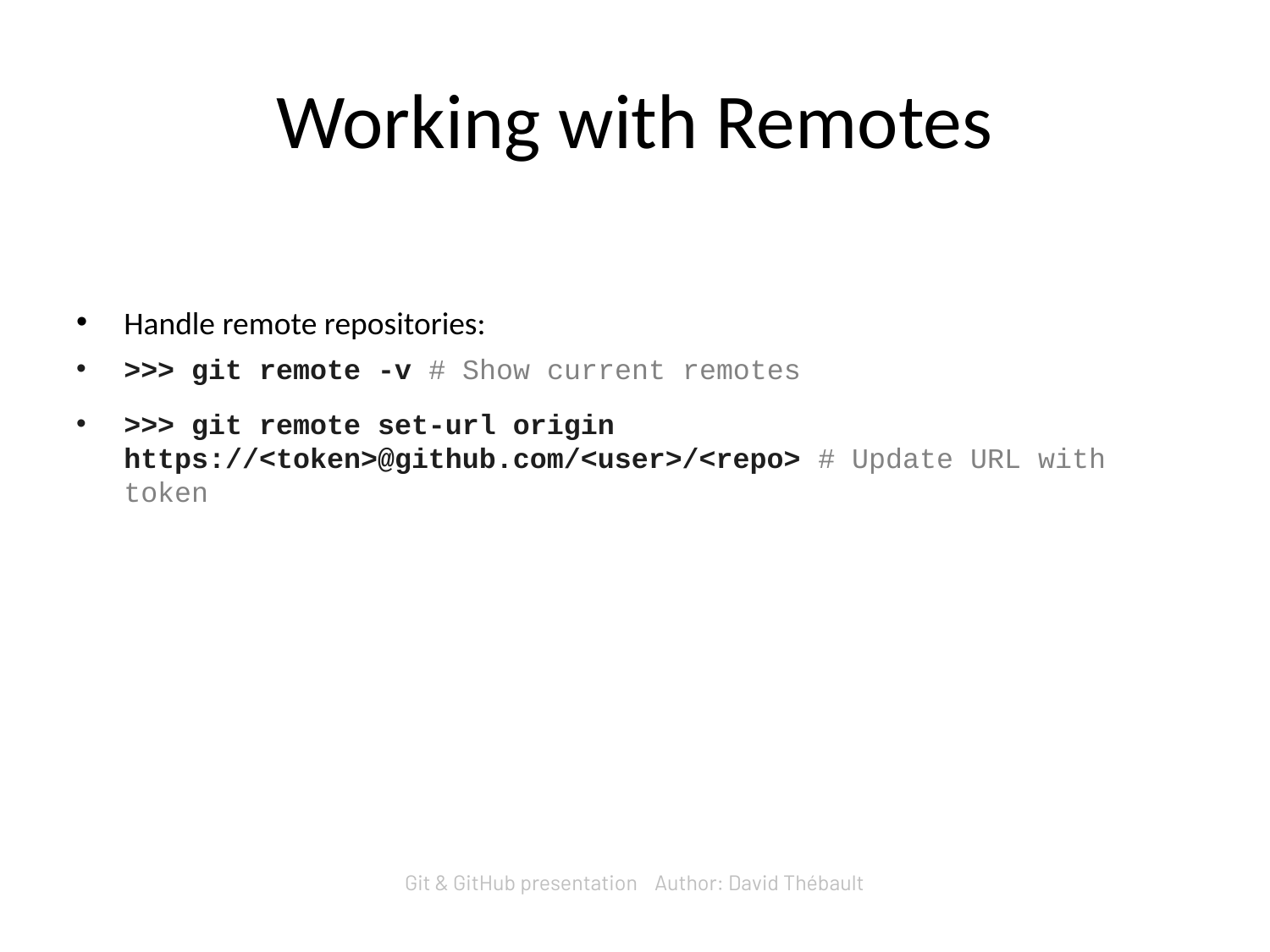

# Working with Remotes

Handle remote repositories:
>>> git remote -v # Show current remotes
>>> git remote set-url origin https://<token>@github.com/<user>/<repo> # Update URL with token
Git & GitHub presentation    Author: David Thébault